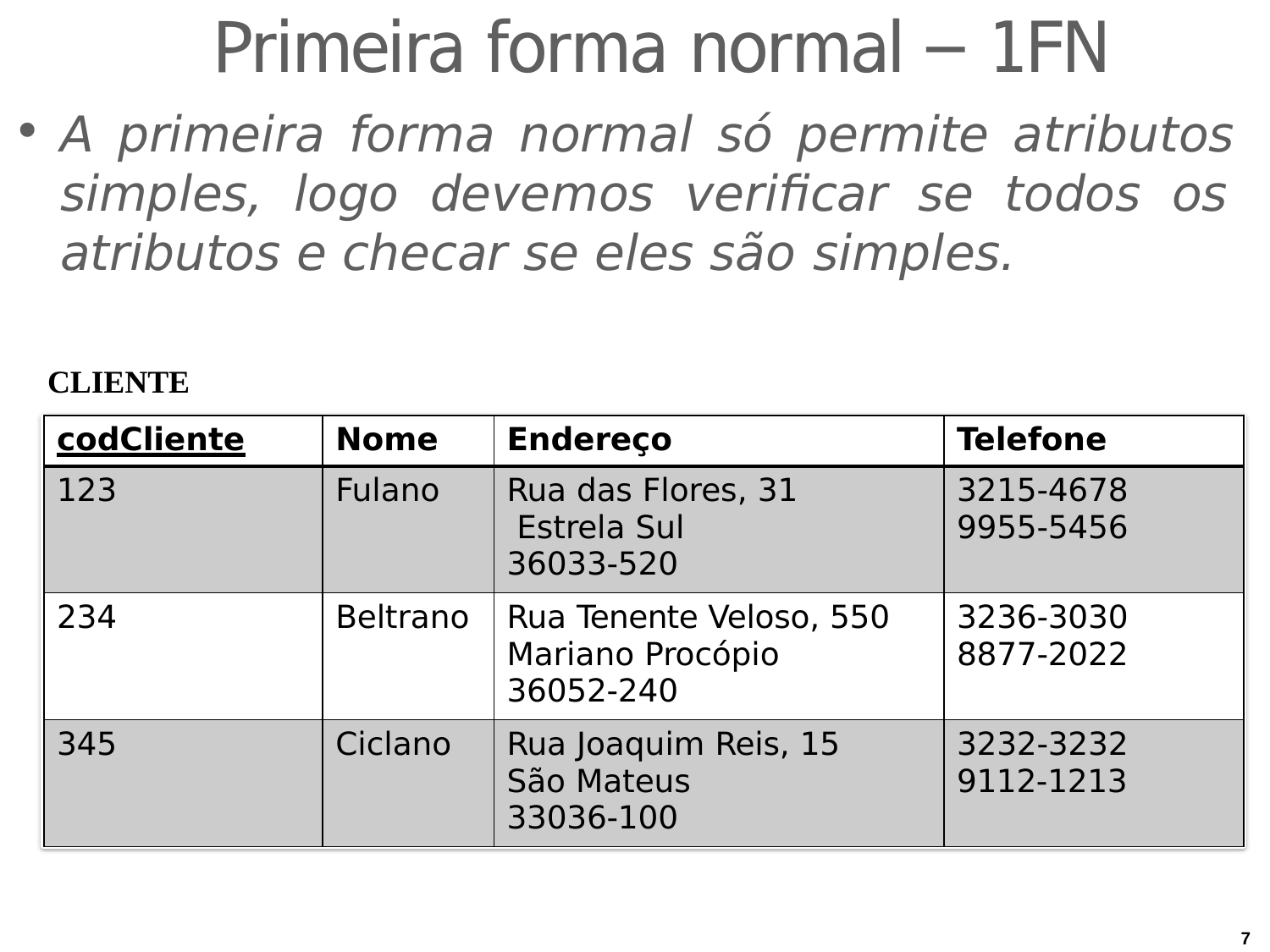

# Primeira forma normal – 1FN
A primeira forma normal só permite atributos  simples, logo devemos verificar se todos os  atributos e checar se eles são simples.
CLIENTE

| codCliente | Nome | Endereço | Telefone |
| --- | --- | --- | --- |
| 123 | Fulano | Rua das Flores, 31 Estrela Sul 36033-520 | 3215-4678 9955-5456 |
| 234 | Beltrano | Rua Tenente Veloso, 550 Mariano Procópio 36052-240 | 3236-3030 8877-2022 |
| 345 | Ciclano | Rua Joaquim Reis, 15 São Mateus 33036-100 | 3232-3232 9112-1213 |

7